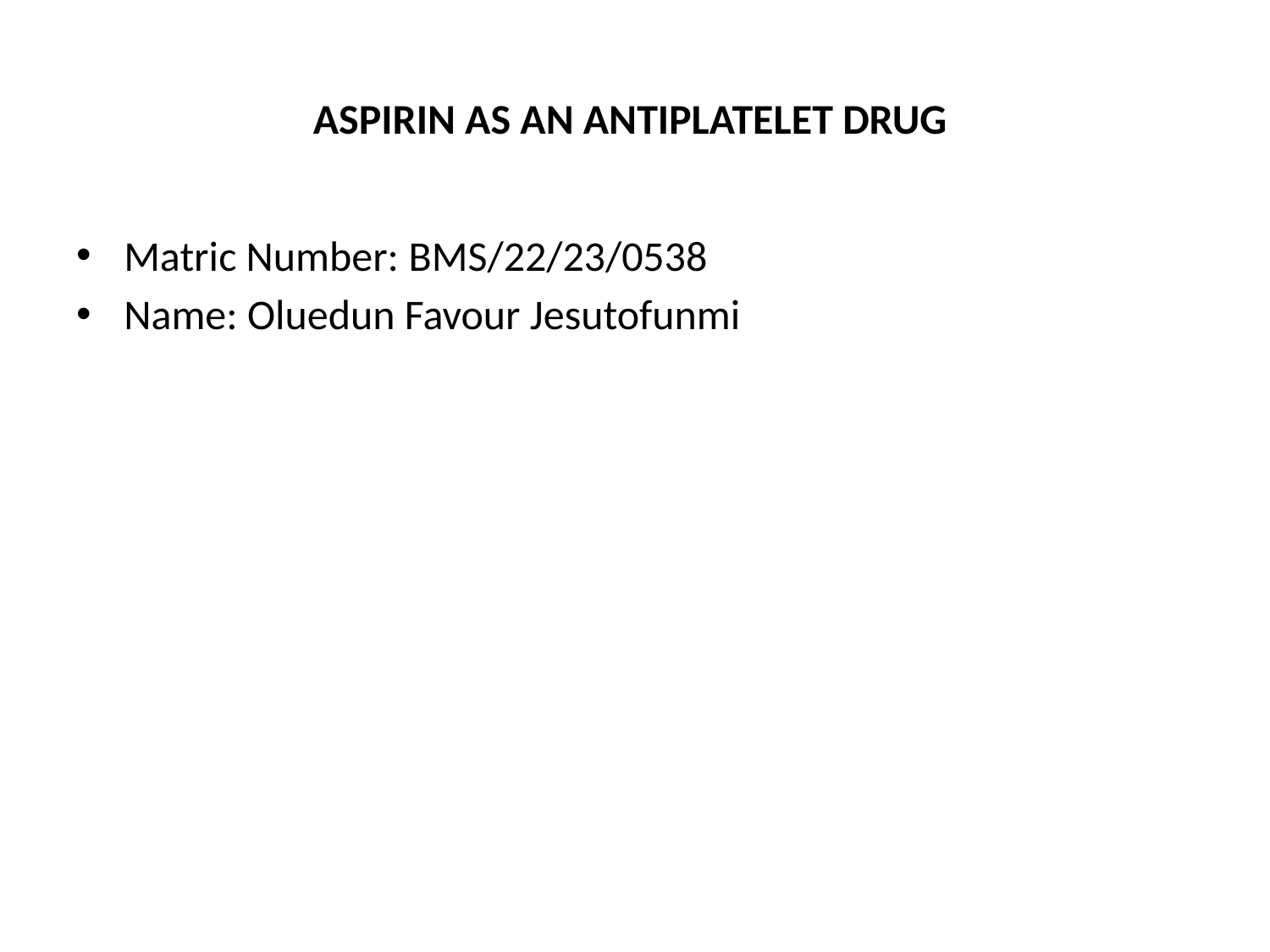

# ASPIRIN AS AN ANTIPLATELET DRUG
Matric Number: BMS/22/23/0538
Name: Oluedun Favour Jesutofunmi